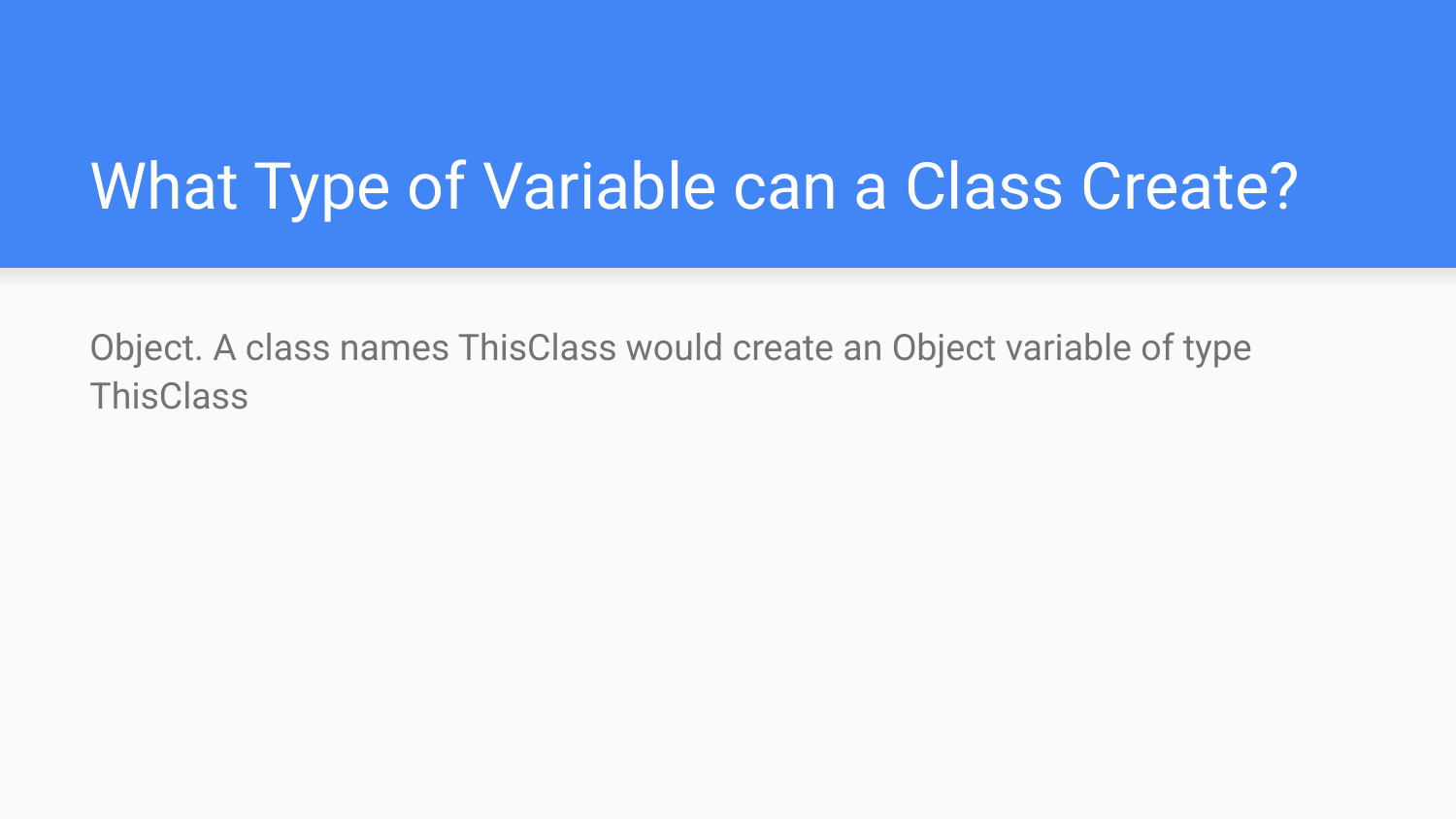

# What Type of Variable can a Class Create?
Object. A class names ThisClass would create an Object variable of type ThisClass